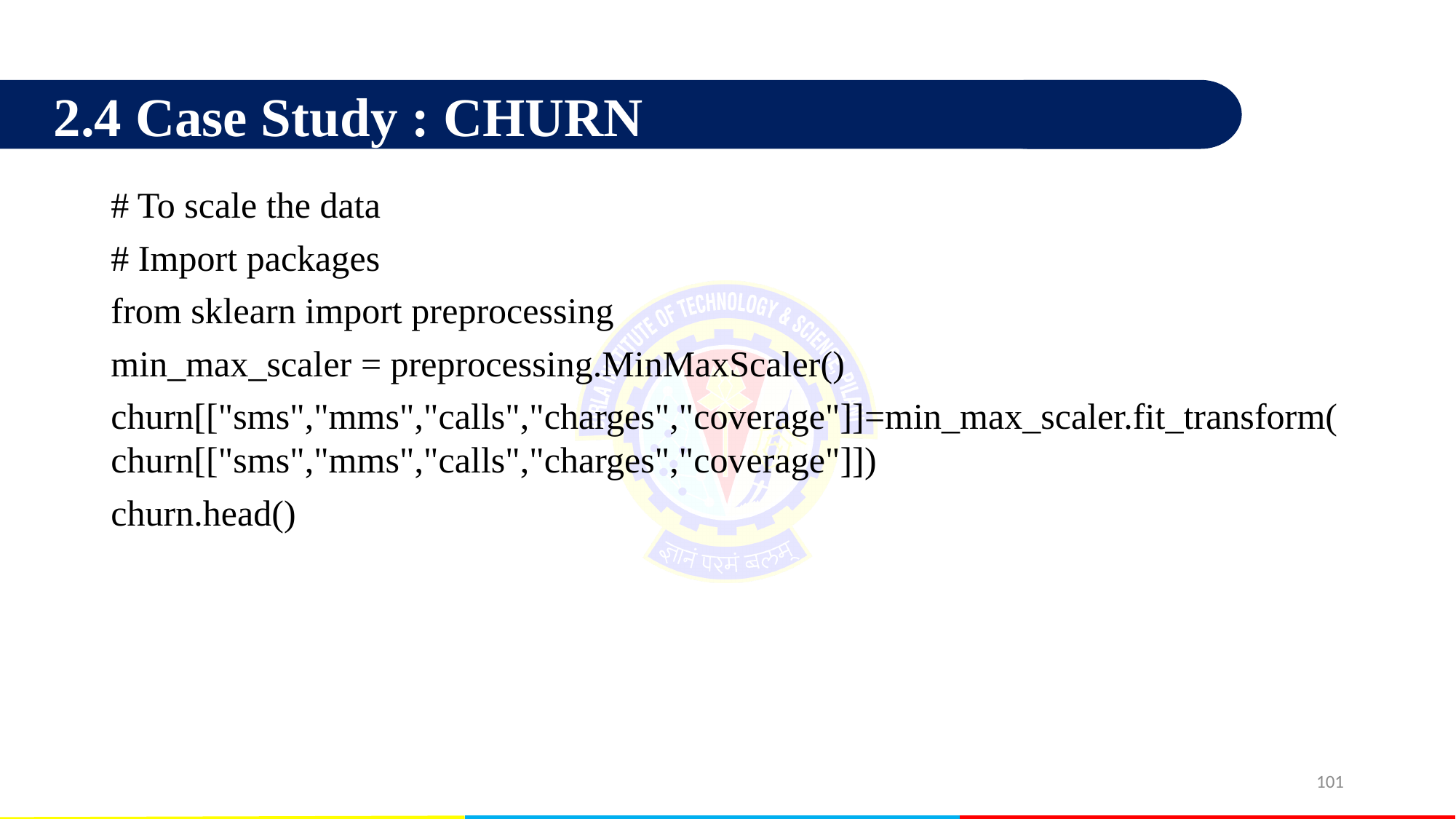

2.4 Case Study : CHURN

# To scale the data
# Import packages
from sklearn import preprocessing
min_max_scaler = preprocessing.MinMaxScaler()
churn[["sms","mms","calls","charges","coverage"]]=min_max_scaler.fit_transform(churn[["sms","mms","calls","charges","coverage"]])
churn.head()
101